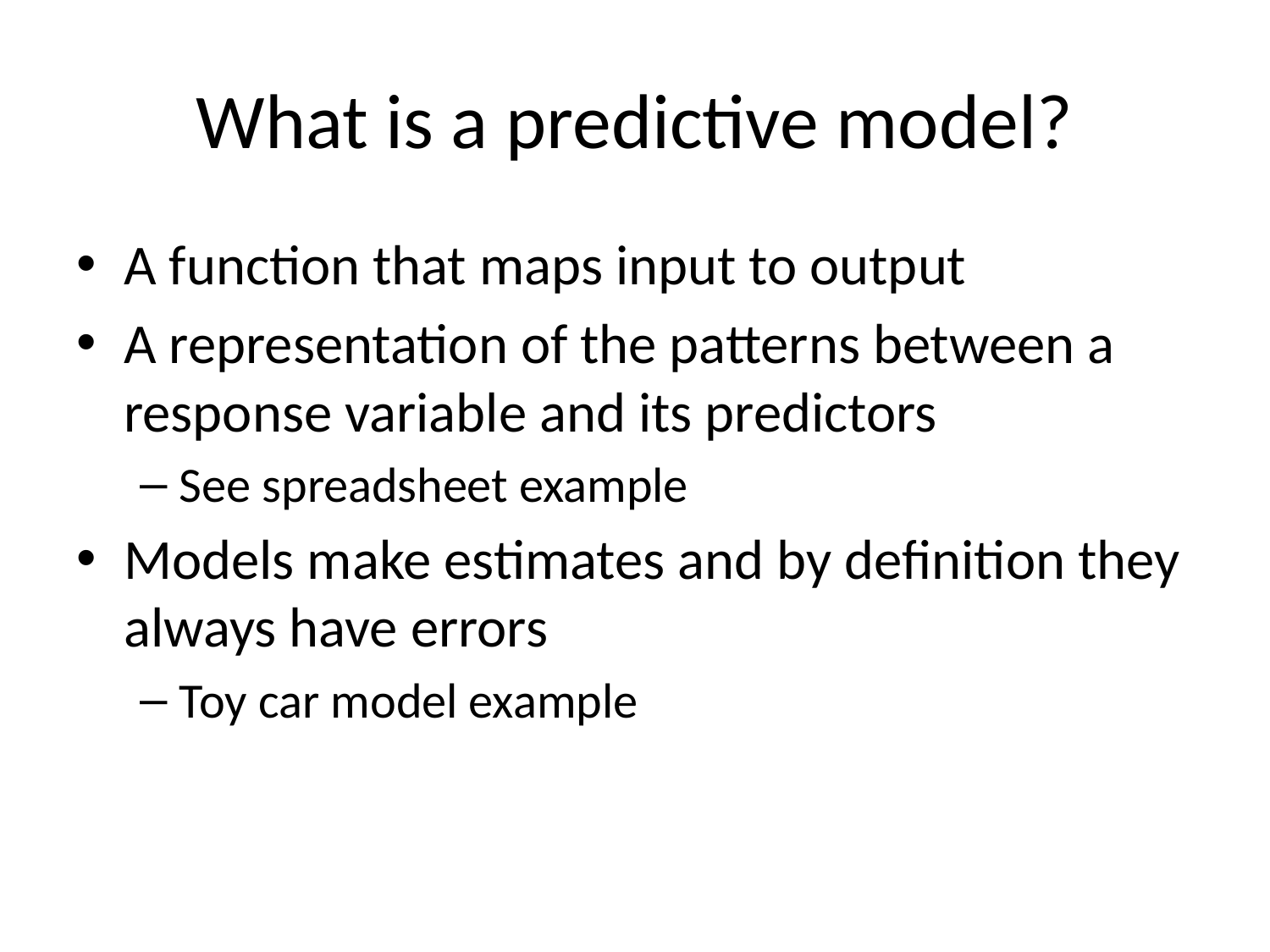

# What is a predictive model?
A function that maps input to output
A representation of the patterns between a response variable and its predictors
See spreadsheet example
Models make estimates and by definition they always have errors
Toy car model example